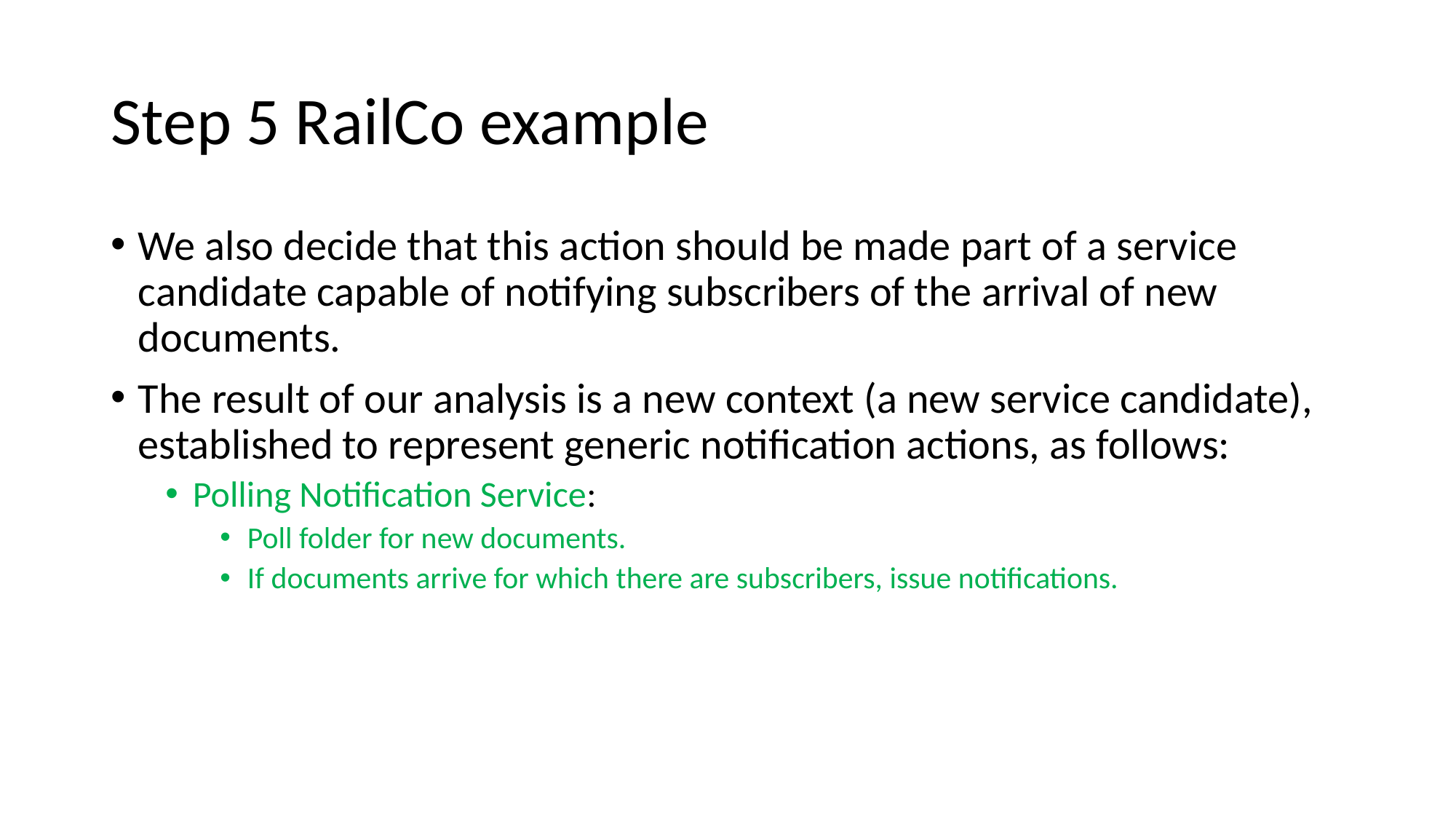

# Step 5 RailCo example
We also decide that this action should be made part of a service candidate capable of notifying subscribers of the arrival of new documents.
The result of our analysis is a new context (a new service candidate), established to represent generic notification actions, as follows:
Polling Notification Service:
Poll folder for new documents.
If documents arrive for which there are subscribers, issue notifications.